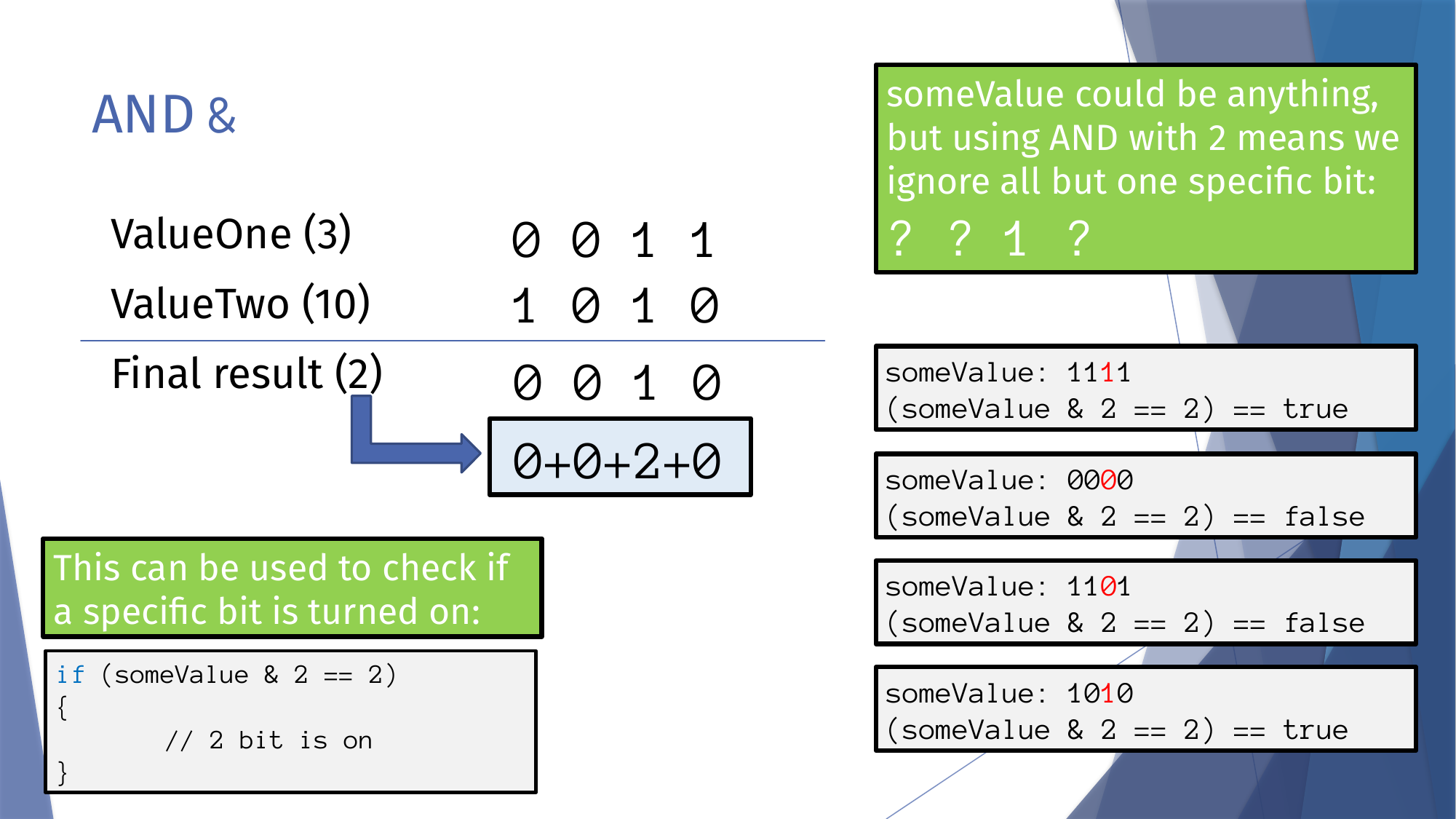

someValue could be anything, but using AND with 2 means we ignore all but one specific bit:
? ? 1 ?
# AND &
0 0 1 1
1 0 1 0
ValueOne (3)
ValueTwo (10)
Final result (2)
0 0 1 0
someValue: 1111
(someValue & 2 == 2) == true

0+0+2+0
someValue: 0000
(someValue & 2 == 2) == false
This can be used to check if a specific bit is turned on:
someValue: 1101
(someValue & 2 == 2) == false
if (someValue & 2 == 2)
{
	// 2 bit is on
}
someValue: 1010
(someValue & 2 == 2) == true